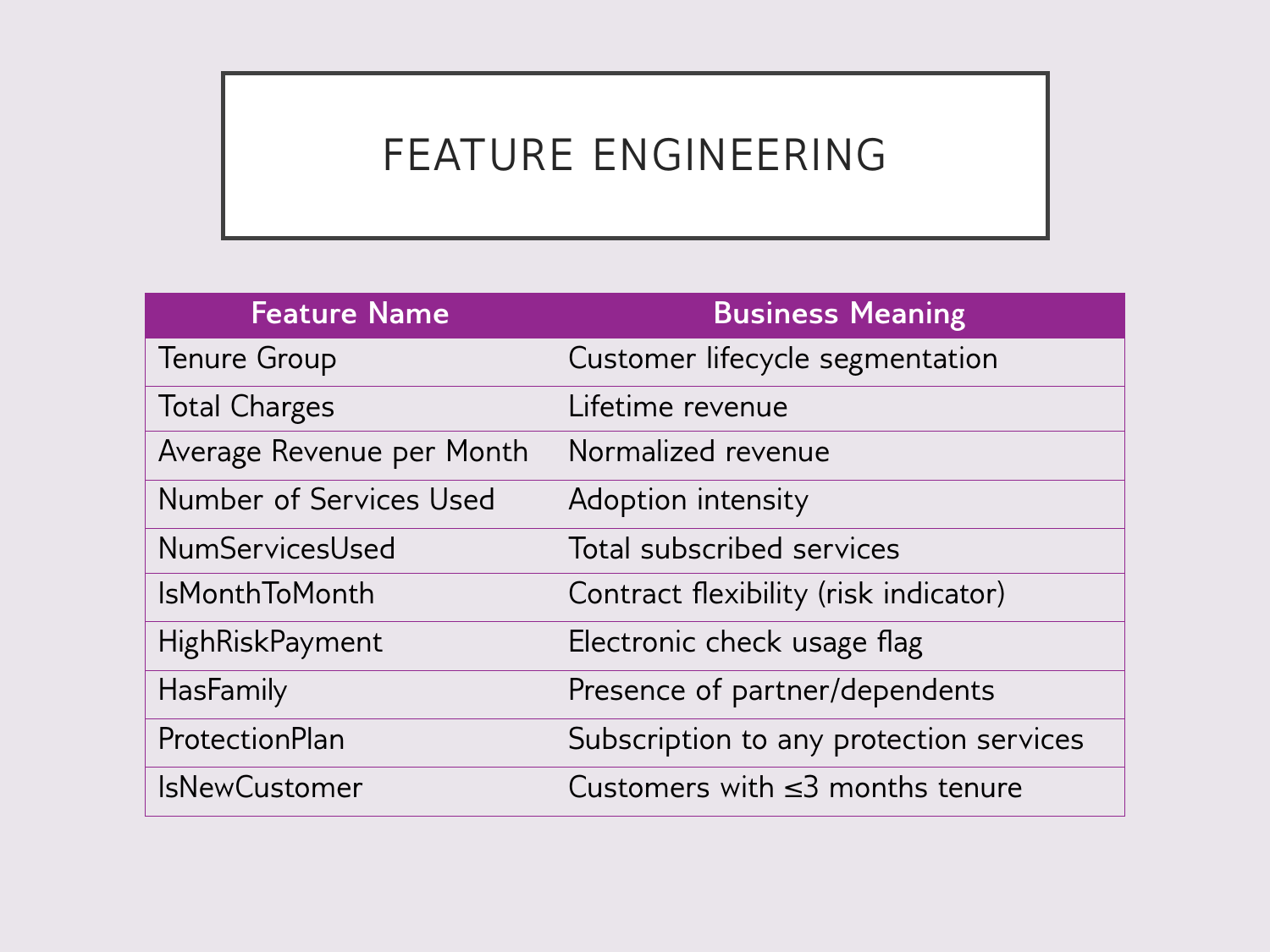

# Feature Engineering
| Feature Name | Business Meaning |
| --- | --- |
| Tenure Group | Customer lifecycle segmentation |
| Total Charges | Lifetime revenue |
| Average Revenue per Month | Normalized revenue |
| Number of Services Used | Adoption intensity |
| NumServicesUsed | Total subscribed services |
| IsMonthToMonth | Contract flexibility (risk indicator) |
| HighRiskPayment | Electronic check usage flag |
| HasFamily | Presence of partner/dependents |
| ProtectionPlan | Subscription to any protection services |
| IsNewCustomer | Customers with ≤3 months tenure |